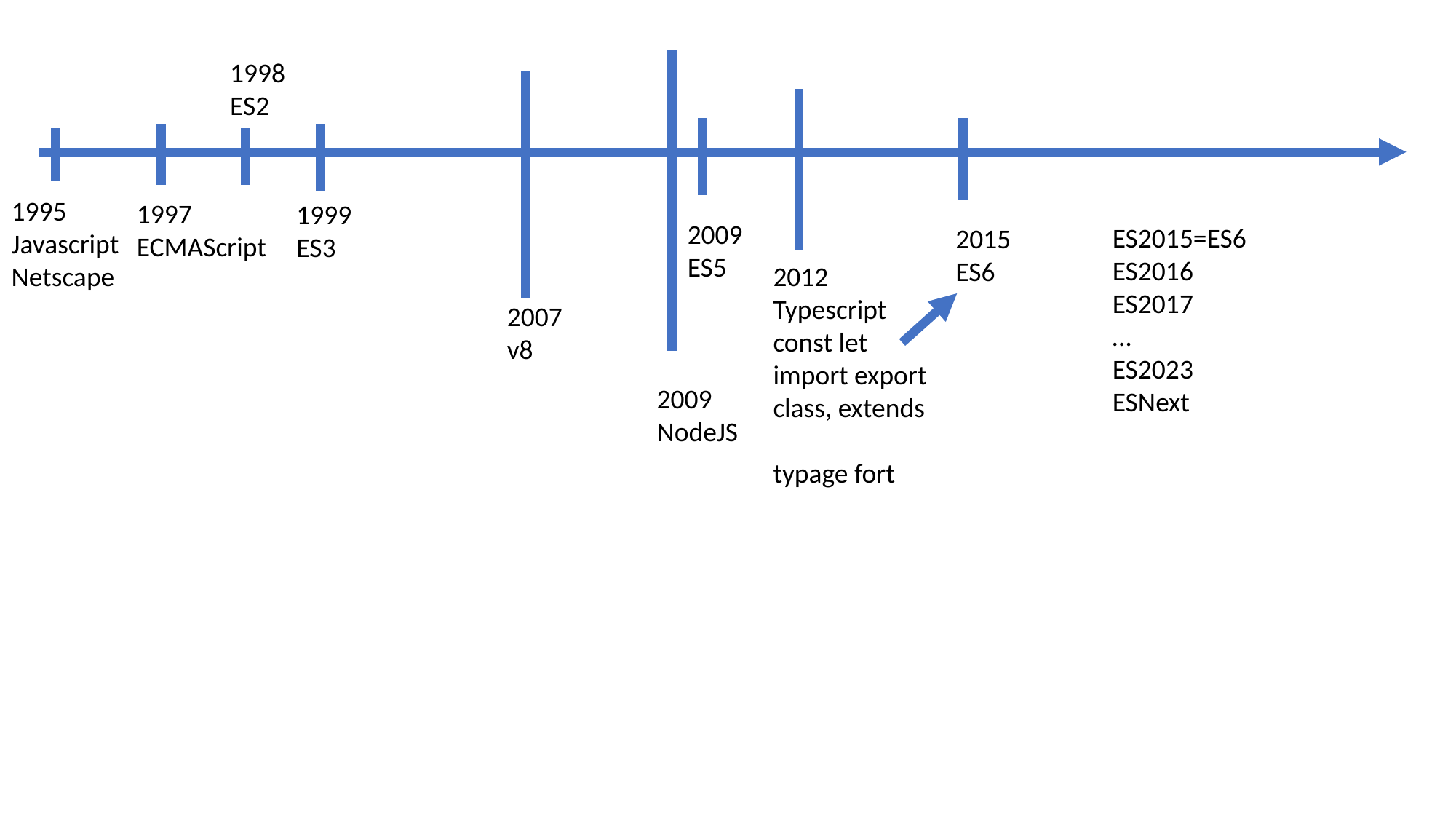

1998
ES2
1995
Javascript
Netscape
1997
ECMAScript
1999
ES3
2009
ES5
ES2015=ES6
ES2016
ES2017
…
ES2023
ESNext
2015
ES6
2012
Typescript
const let
import export
class, extends

typage fort
2007
v8
2009
NodeJS